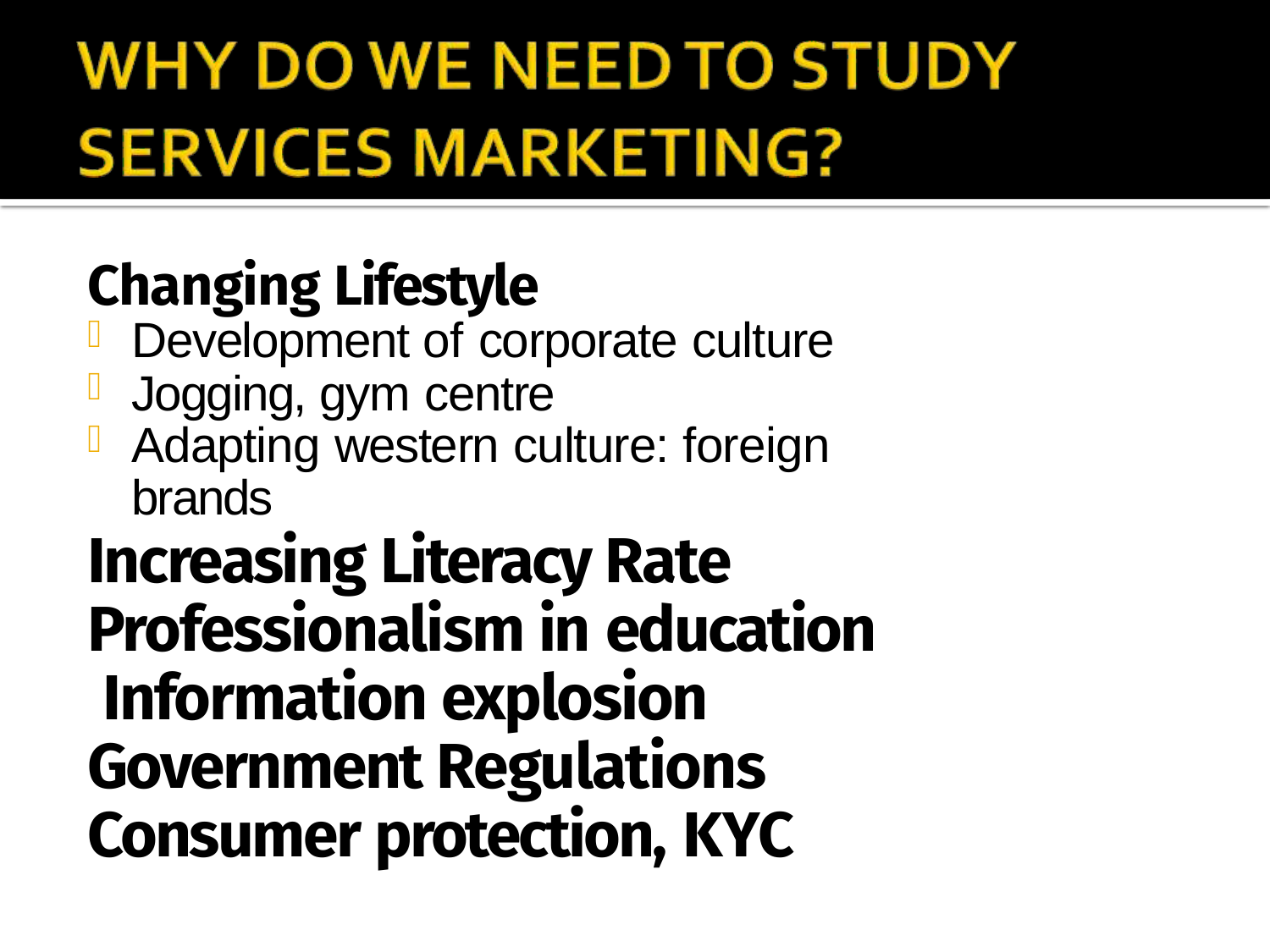

# Changing Lifestyle
Development of corporate culture
Jogging, gym centre
Adapting western culture: foreign brands
Increasing Literacy Rate  Professionalism in education  Information explosion  Government Regulations  Consumer protection, KYC